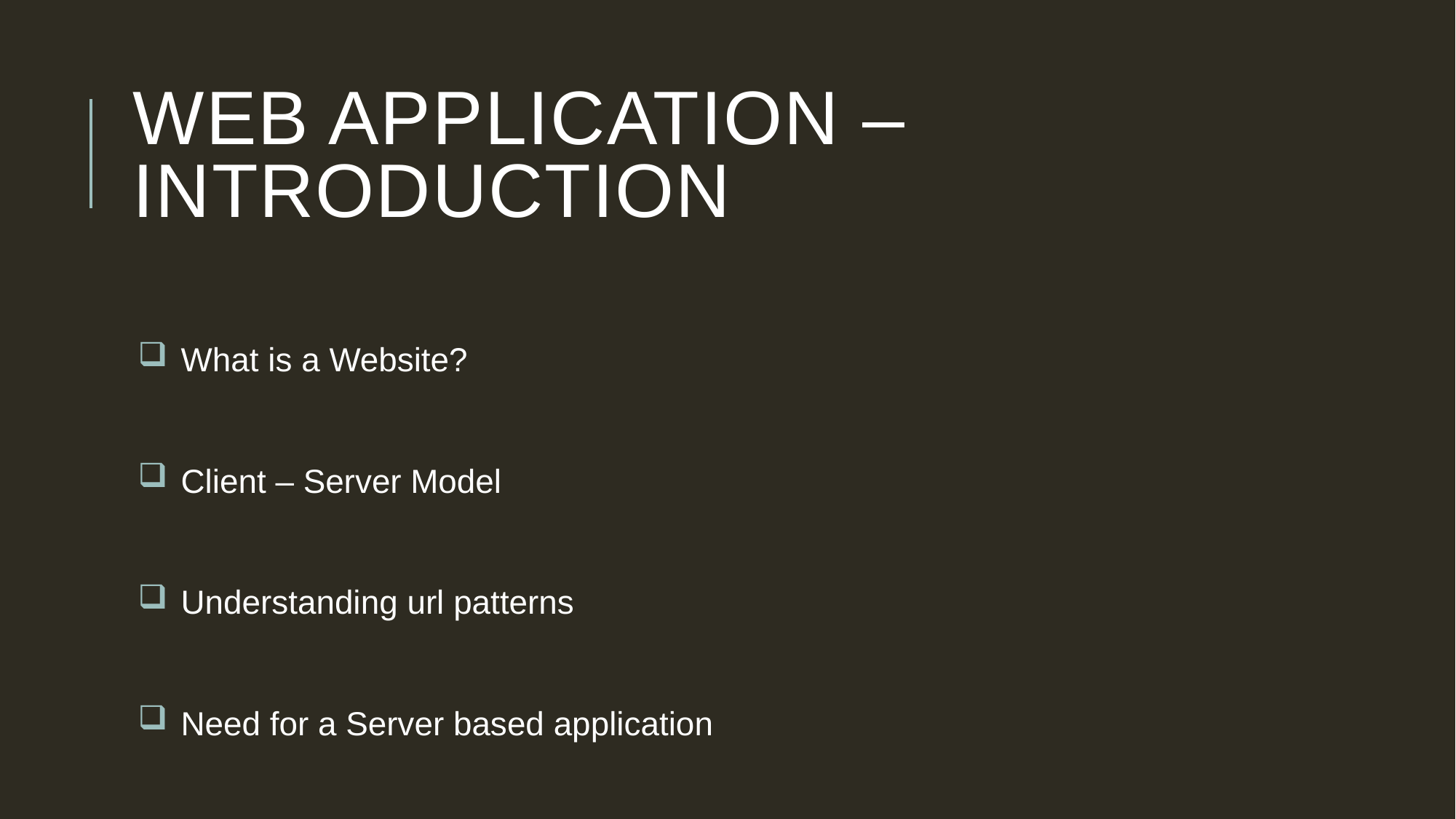

# Web Application – Introduction

What is a Website?
Client – Server Model
Understanding url patterns
Need for a Server based application